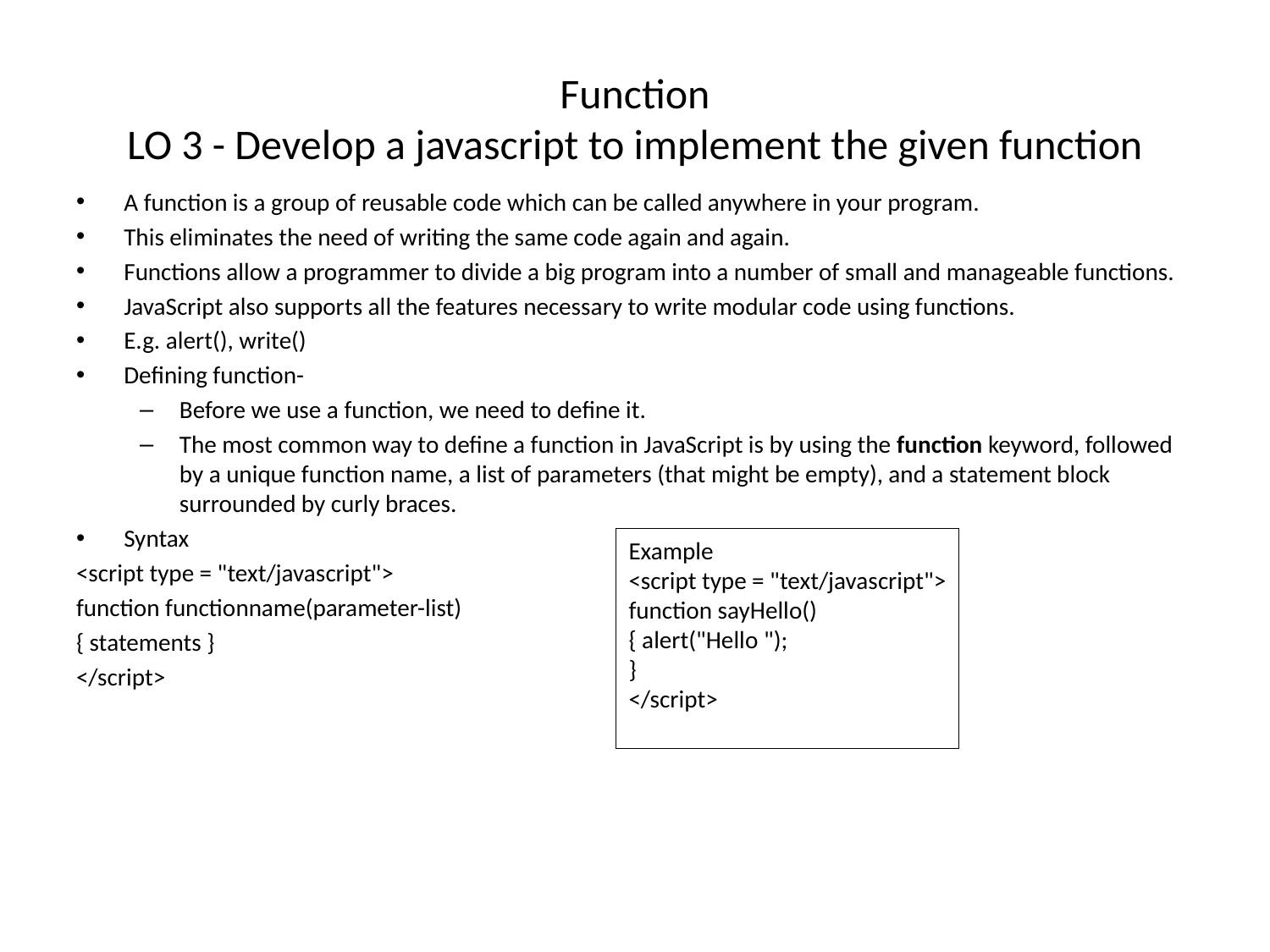

# Function LO 3 - Develop a javascript to implement the given function
A function is a group of reusable code which can be called anywhere in your program.
This eliminates the need of writing the same code again and again.
Functions allow a programmer to divide a big program into a number of small and manageable functions.
JavaScript also supports all the features necessary to write modular code using functions.
E.g. alert(), write()
Defining function-
Before we use a function, we need to define it.
The most common way to define a function in JavaScript is by using the function keyword, followed by a unique function name, a list of parameters (that might be empty), and a statement block surrounded by curly braces.
Syntax
<script type = "text/javascript">
function functionname(parameter-list)
{ statements }
</script>

Example
<script type = "text/javascript">
function sayHello()
{ alert("Hello ");
}
</script>